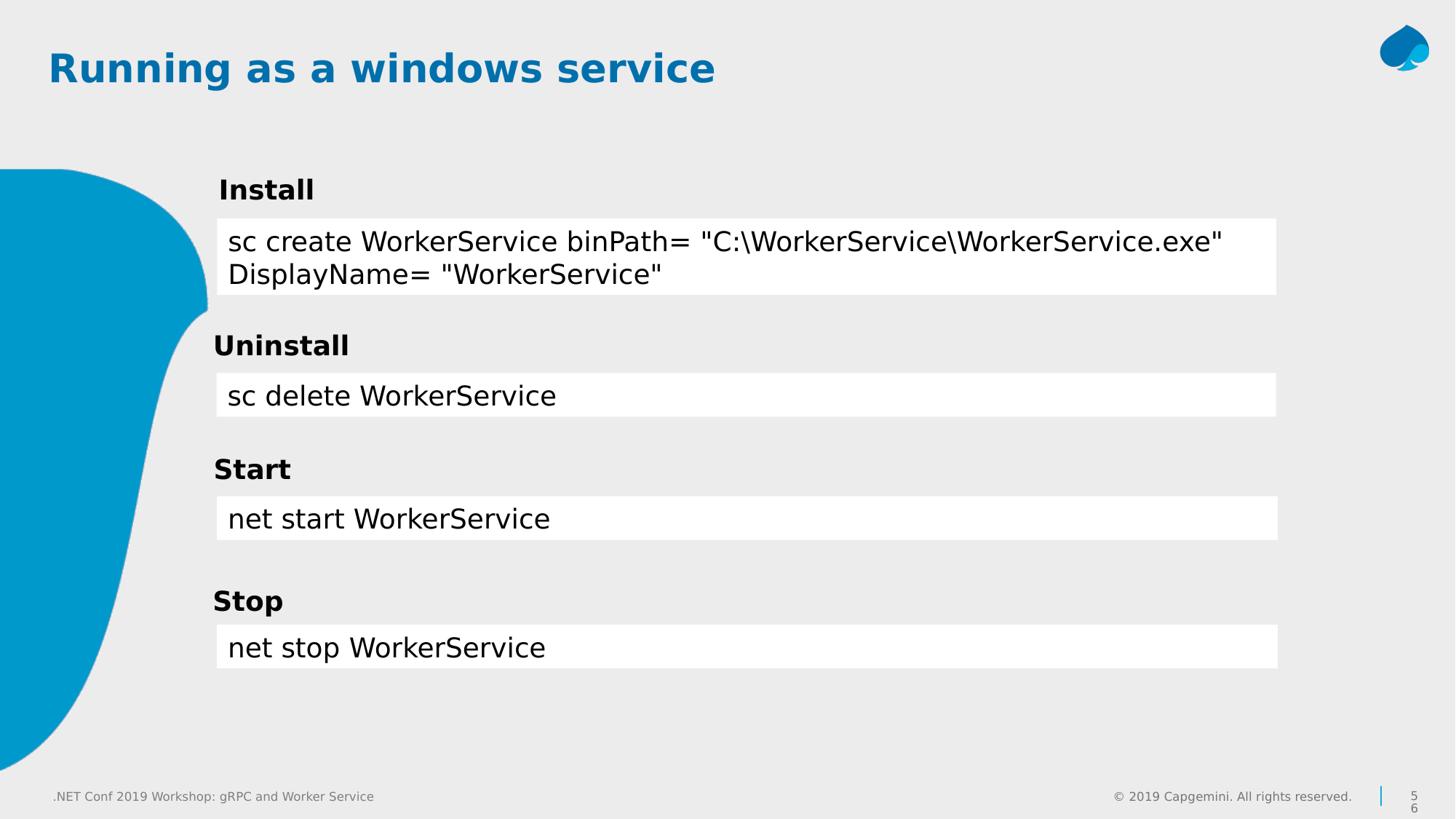

# Running as a windows service
Install

sc create WorkerService binPath= "C:\WorkerService\WorkerService.exe" DisplayName= "WorkerService"
Uninstall

sc delete WorkerService
Start
net start WorkerService
Stop
net stop WorkerService
© 2019 Capgemini. All rights reserved.
56